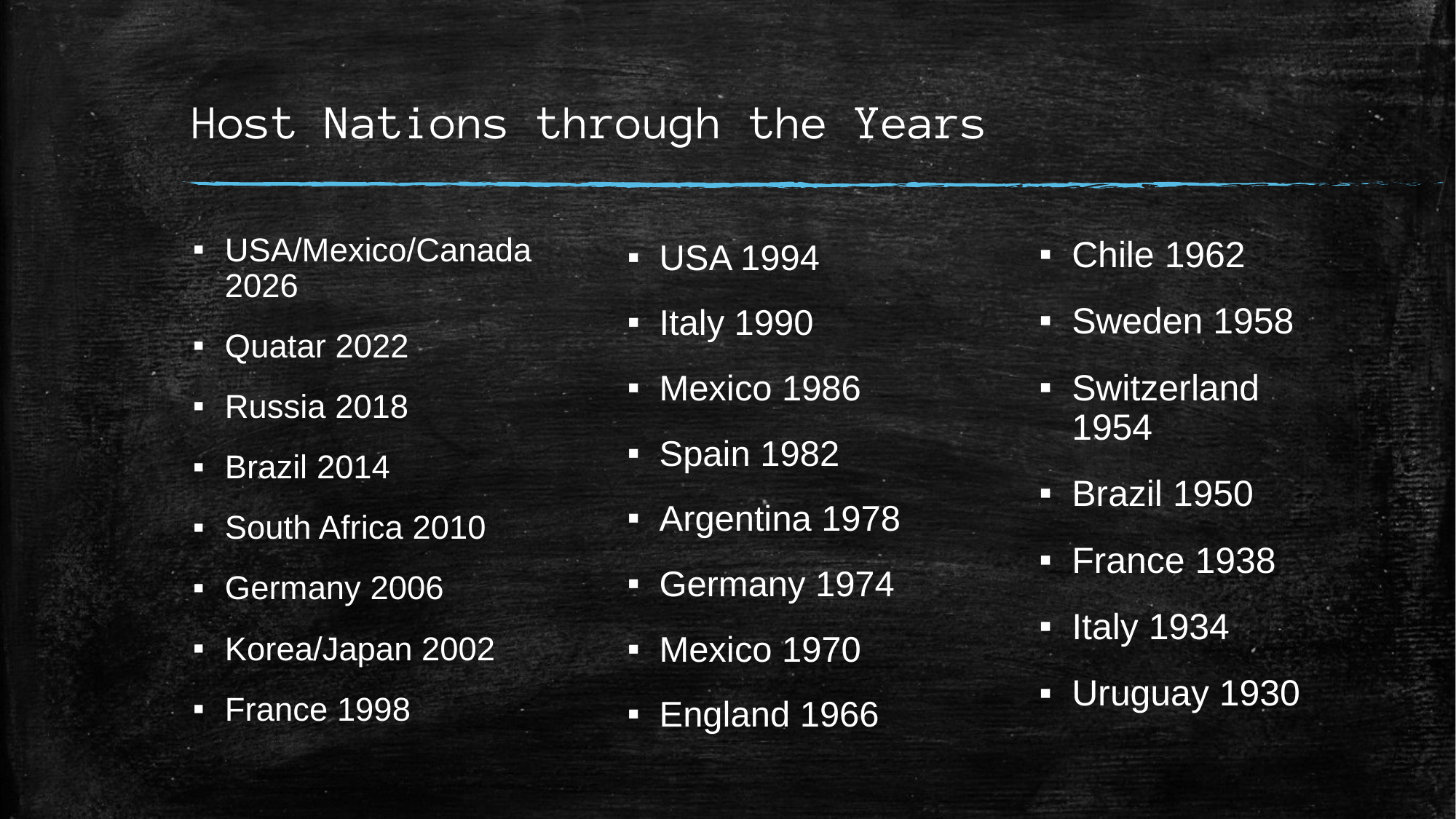

# Host Nations through the Years
USA/Mexico/Canada 2026
Quatar 2022
Russia 2018
Brazil 2014
South Africa 2010
Germany 2006
Korea/Japan 2002
France 1998

Chile 1962
Sweden 1958
Switzerland 1954
Brazil 1950
France 1938
Italy 1934
Uruguay 1930
USA 1994
Italy 1990
Mexico 1986
Spain 1982
Argentina 1978
Germany 1974
Mexico 1970
England 1966